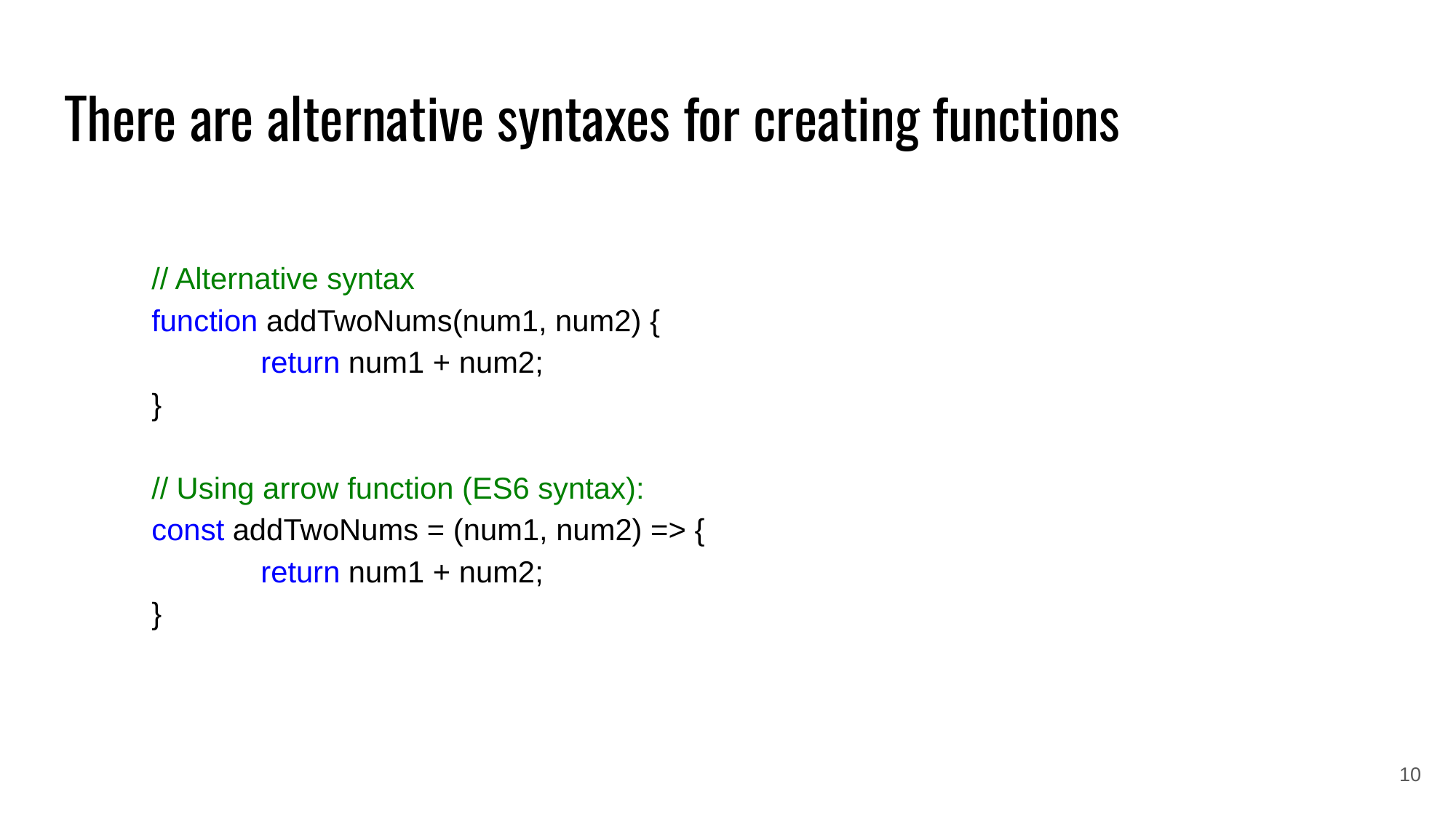

# There are alternative syntaxes for creating functions
// Alternative syntax
function addTwoNums(num1, num2) {
   	return num1 + num2;
}

// Using arrow function (ES6 syntax):
const addTwoNums = (num1, num2) => {
   	return num1 + num2;
}

10